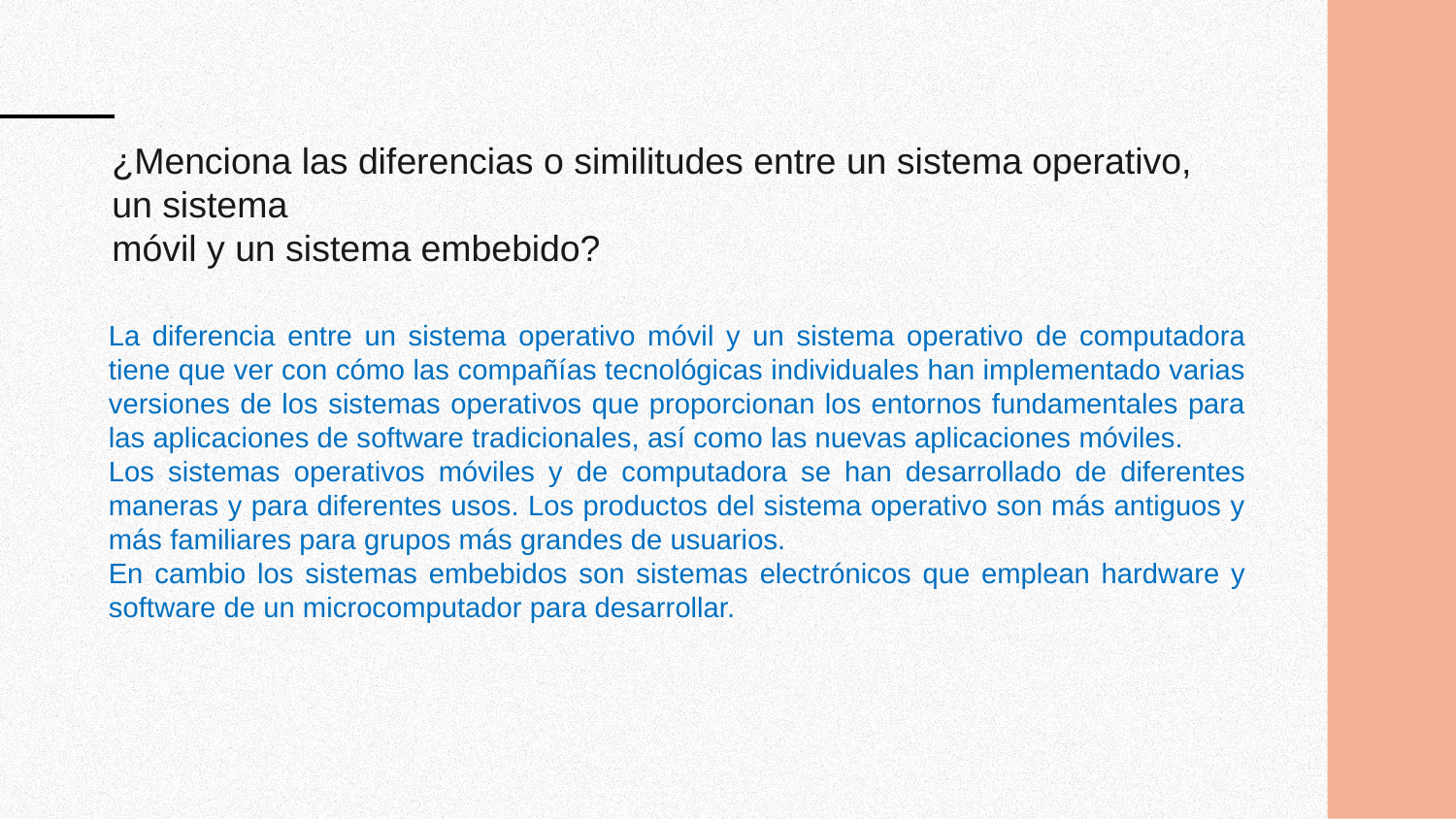

¿Menciona las diferencias o similitudes entre un sistema operativo, un sistema
móvil y un sistema embebido?
La diferencia entre un sistema operativo móvil y un sistema operativo de computadora tiene que ver con cómo las compañías tecnológicas individuales han implementado varias versiones de los sistemas operativos que proporcionan los entornos fundamentales para las aplicaciones de software tradicionales, así como las nuevas aplicaciones móviles.
Los sistemas operativos móviles y de computadora se han desarrollado de diferentes maneras y para diferentes usos. Los productos del sistema operativo son más antiguos y más familiares para grupos más grandes de usuarios.
En cambio los sistemas embebidos son sistemas electrónicos que emplean hardware y software de un microcomputador para desarrollar.